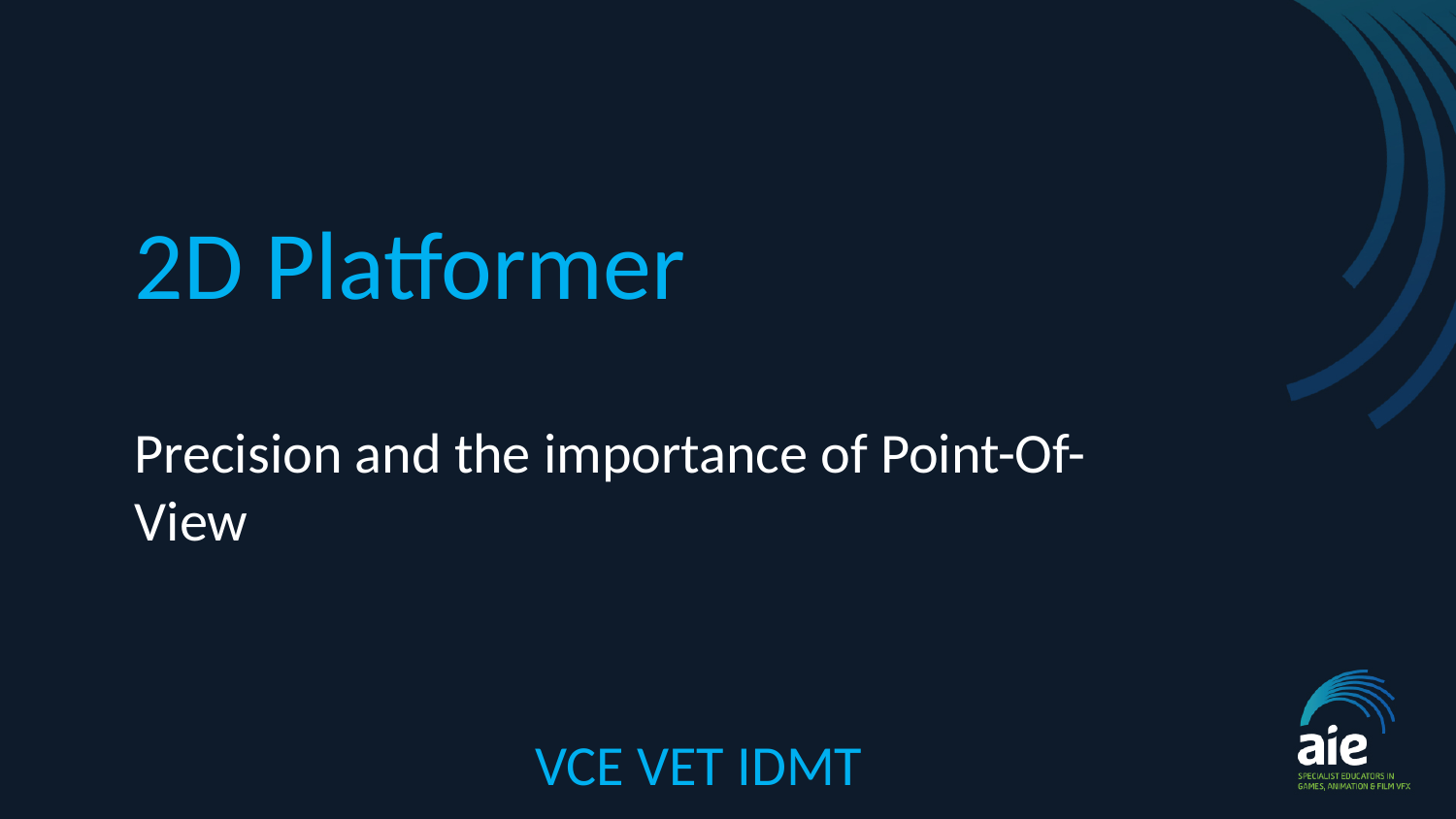

# 2D Platformer
Precision and the importance of Point-Of-View
VCE VET IDMT